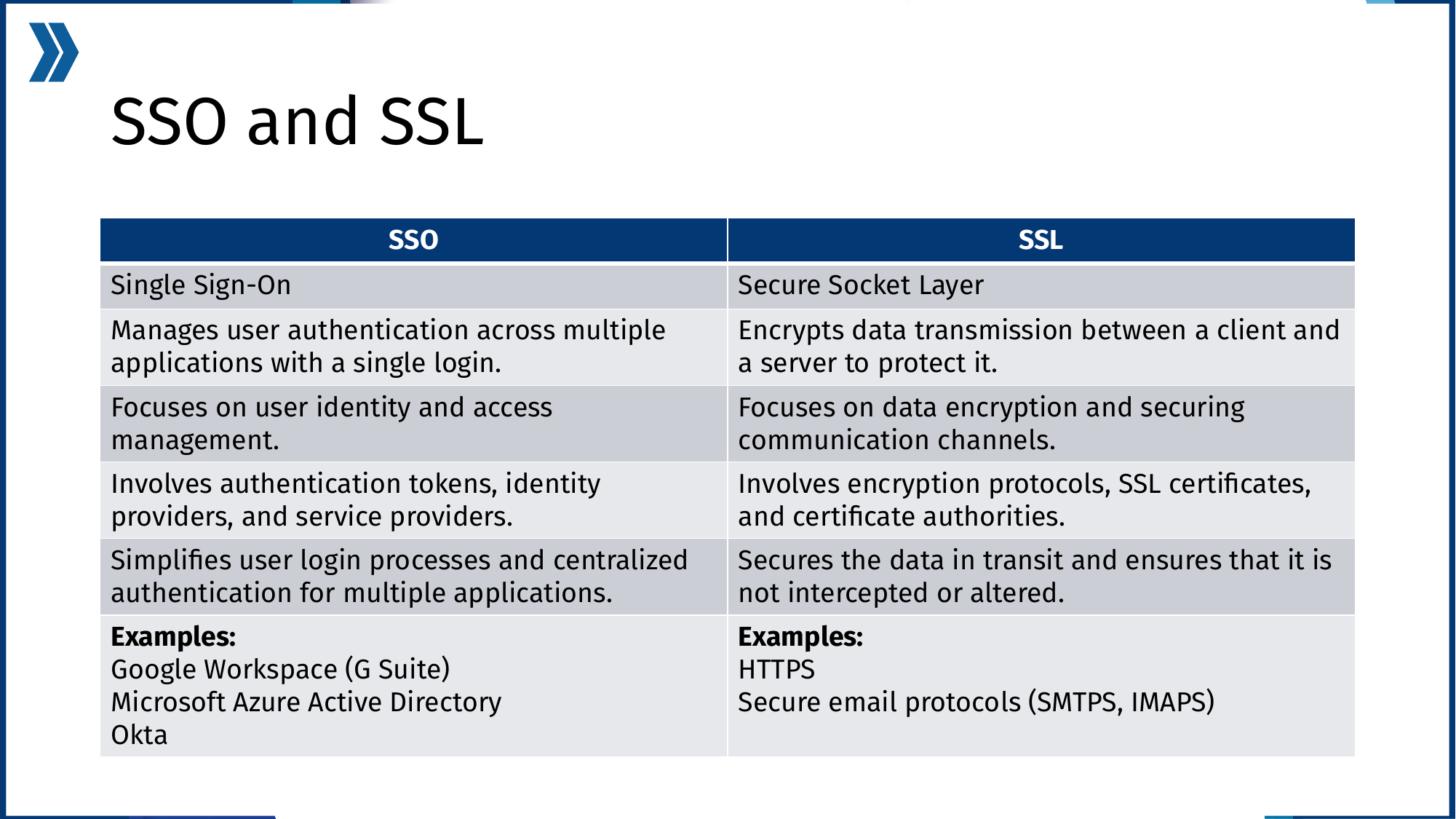

# SSO and SSL
| SSO | SSL |
| --- | --- |
| Single Sign-On | Secure Socket Layer |
| Manages user authentication across multiple applications with a single login. | Encrypts data transmission between a client and a server to protect it. |
| Focuses on user identity and access management. | Focuses on data encryption and securing communication channels. |
| Involves authentication tokens, identity providers, and service providers. | Involves encryption protocols, SSL certificates, and certificate authorities. |
| Simplifies user login processes and centralized authentication for multiple applications. | Secures the data in transit and ensures that it is not intercepted or altered. |
| Examples: Google Workspace (G Suite) Microsoft Azure Active Directory Okta | Examples: HTTPS Secure email protocols (SMTPS, IMAPS) |